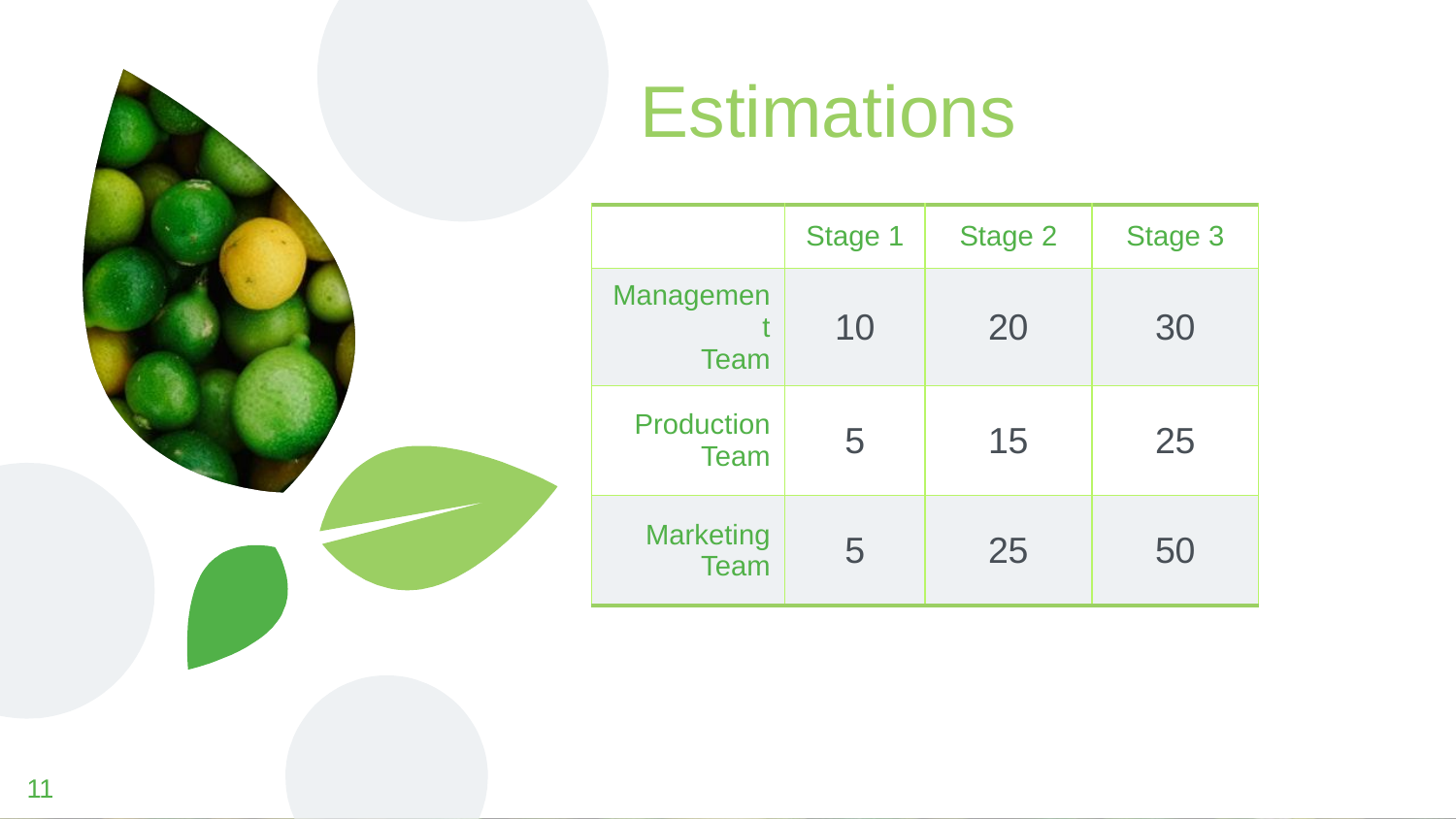

# Estimations
|  | Stage 1 | Stage 2 | Stage 3 |
| --- | --- | --- | --- |
| Management Team | 10 | 20 | 30 |
| Production Team | 5 | 15 | 25 |
| Marketing Team | 5 | 25 | 50 |
11